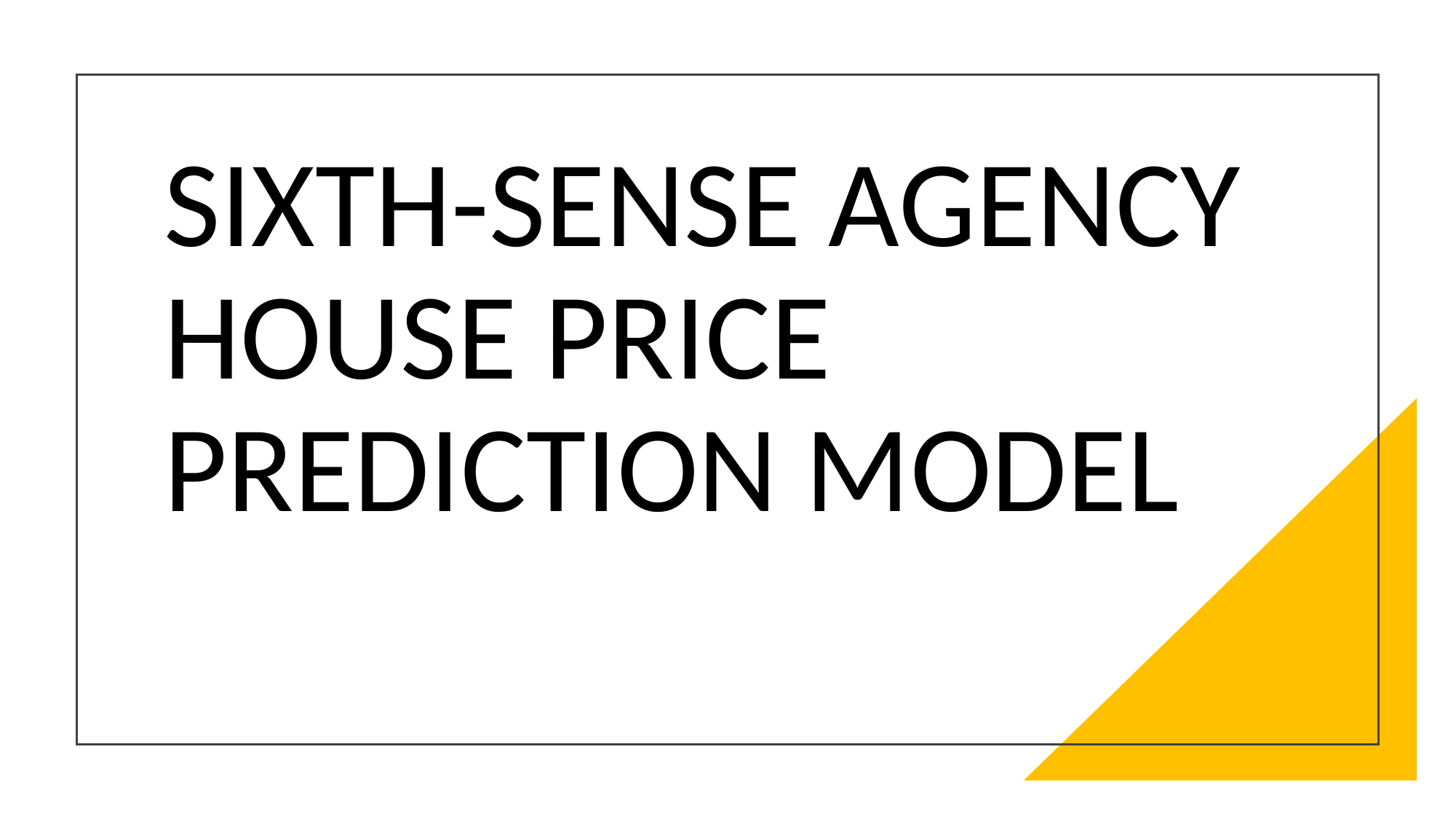

# SIXTH-SENSE AGENCY HOUSE PRICE PREDICTION MODEL